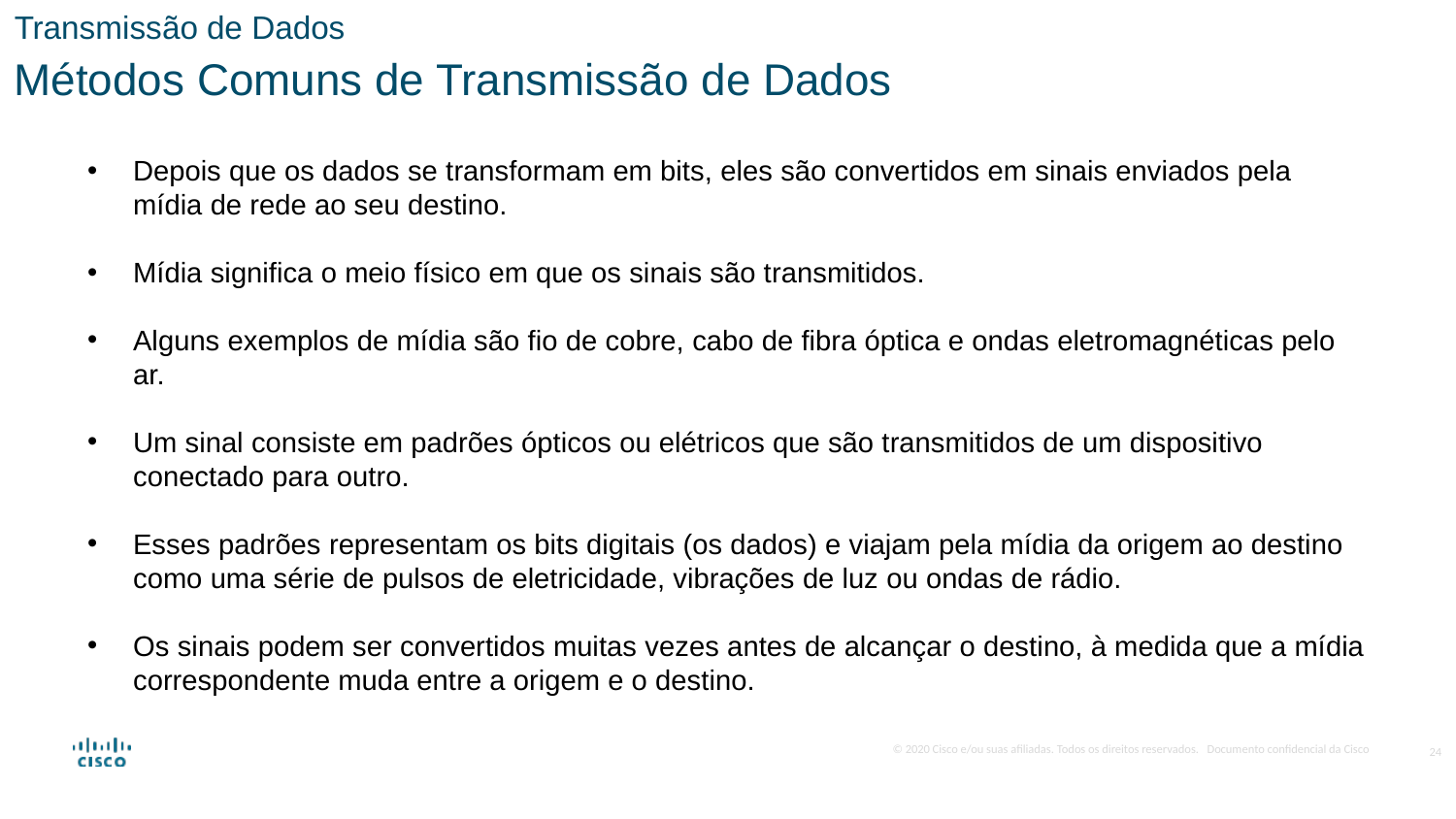

Transmissão de Dados
Métodos Comuns de Transmissão de Dados
Depois que os dados se transformam em bits, eles são convertidos em sinais enviados pela mídia de rede ao seu destino.

Mídia significa o meio físico em que os sinais são transmitidos.

Alguns exemplos de mídia são fio de cobre, cabo de fibra óptica e ondas eletromagnéticas pelo ar.

Um sinal consiste em padrões ópticos ou elétricos que são transmitidos de um dispositivo conectado para outro.

Esses padrões representam os bits digitais (os dados) e viajam pela mídia da origem ao destino como uma série de pulsos de eletricidade, vibrações de luz ou ondas de rádio.

Os sinais podem ser convertidos muitas vezes antes de alcançar o destino, à medida que a mídia correspondente muda entre a origem e o destino.

24